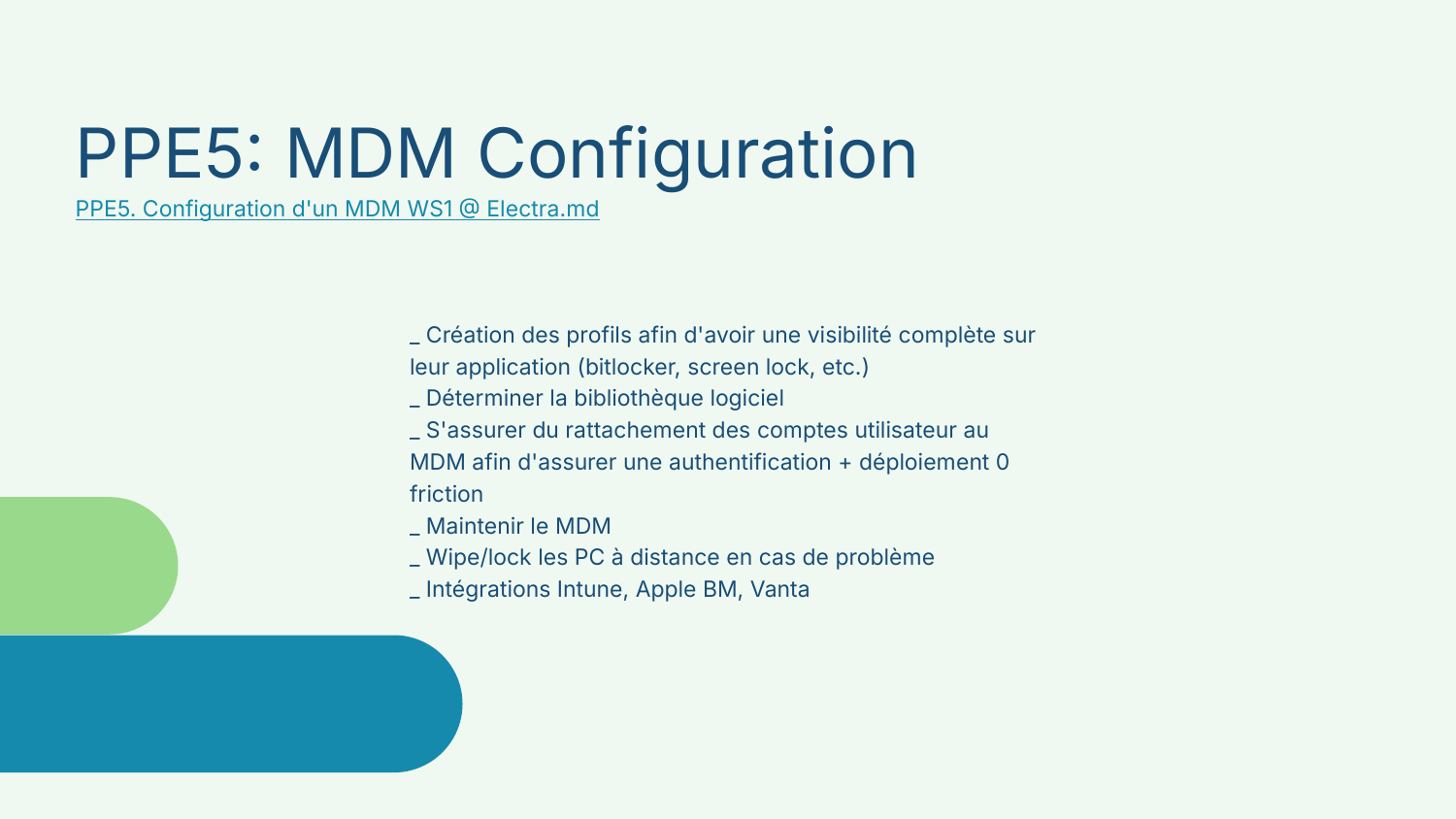

PPE5: MDM Configuration
PPE5. Configuration d'un MDM WS1 @ Electra.md
_ Création des profils afin d'avoir une visibilité complète sur leur application (bitlocker, screen lock, etc.)
_ Déterminer la bibliothèque logiciel
_ S'assurer du rattachement des comptes utilisateur au MDM afin d'assurer une authentification + déploiement 0 friction
_ Maintenir le MDM
_ Wipe/lock les PC à distance en cas de problème
_ Intégrations Intune, Apple BM, Vanta
​